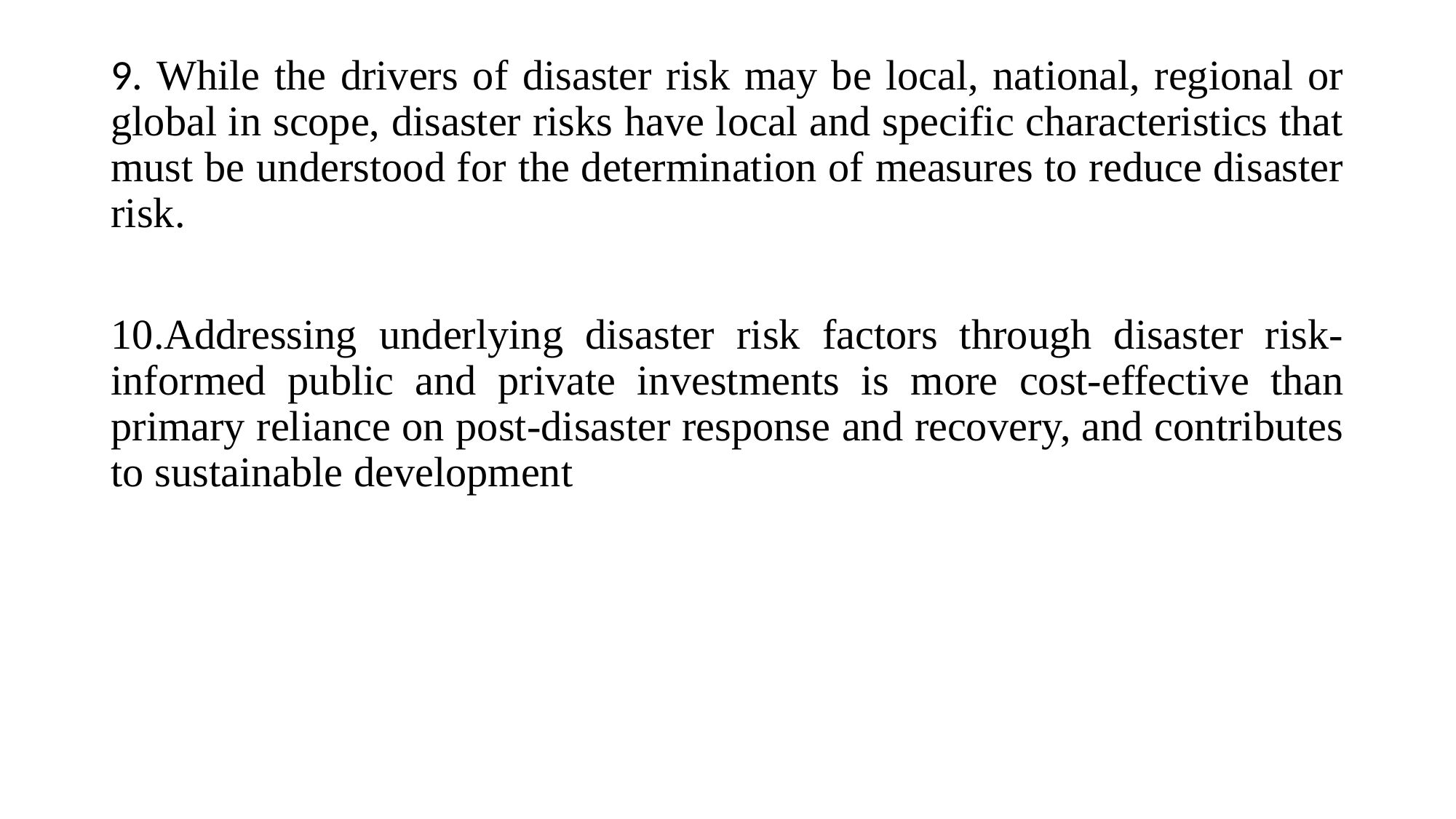

9. While the drivers of disaster risk may be local, national, regional or global in scope, disaster risks have local and specific characteristics that must be understood for the determination of measures to reduce disaster risk.

10.Addressing underlying disaster risk factors through disaster risk-informed public and private investments is more cost-effective than primary reliance on post-disaster response and recovery, and contributes to sustainable development